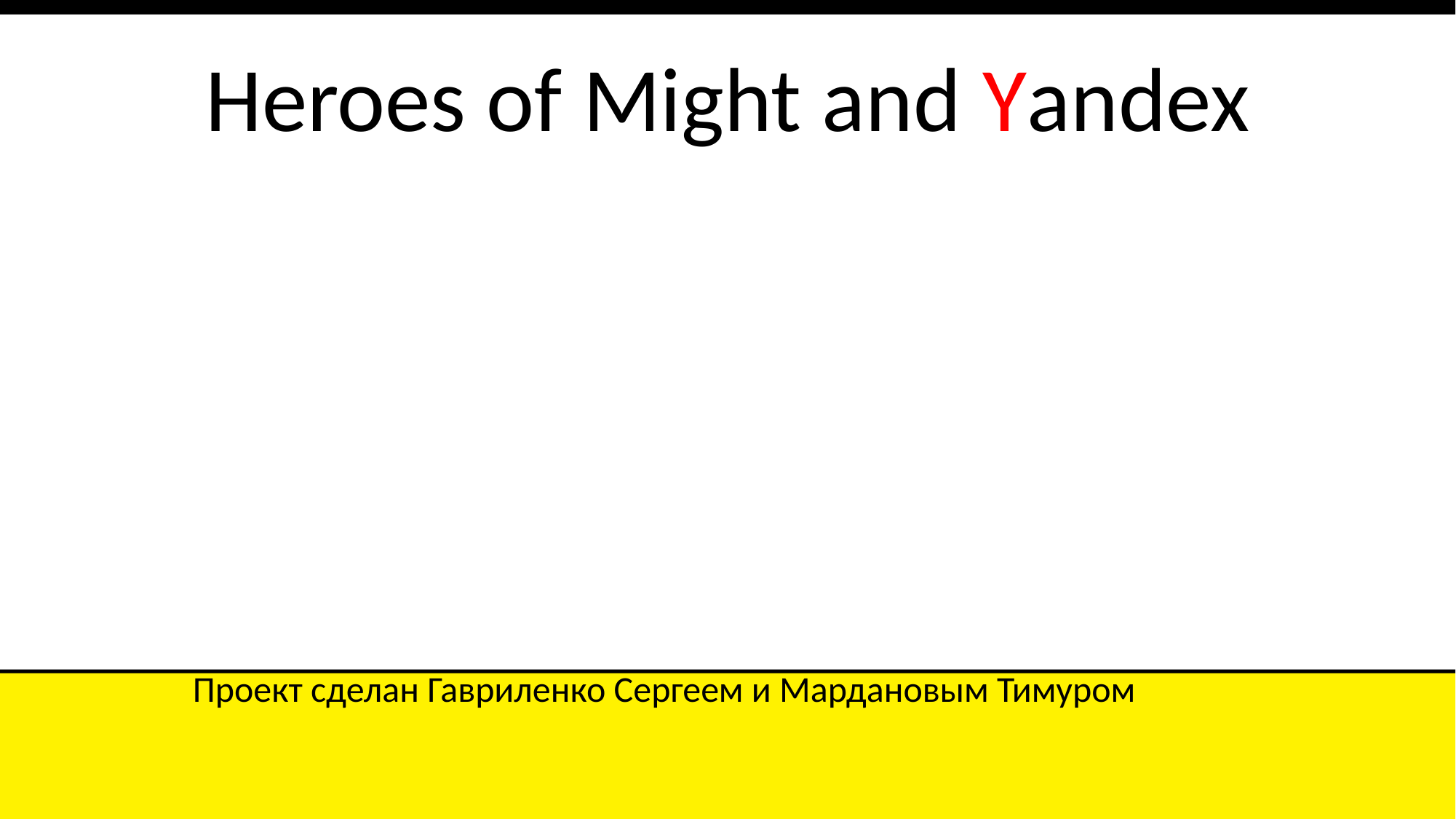

# Heroes of Might and Yandex
Проект сделан Гавриленко Сергеем и Мардановым Тимуром